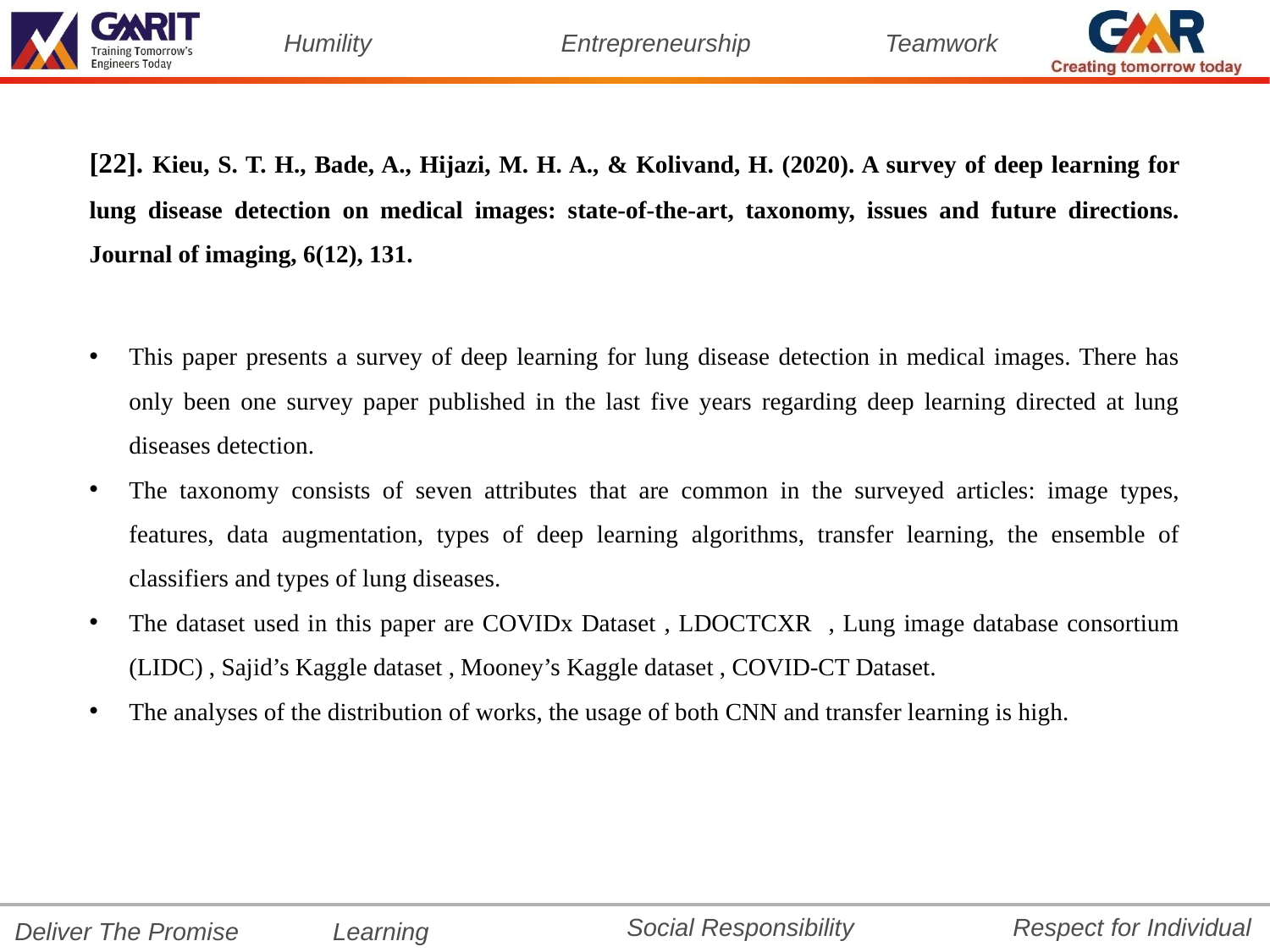

[22]. Kieu, S. T. H., Bade, A., Hijazi, M. H. A., & Kolivand, H. (2020). A survey of deep learning for lung disease detection on medical images: state-of-the-art, taxonomy, issues and future directions. Journal of imaging, 6(12), 131.
This paper presents a survey of deep learning for lung disease detection in medical images. There has only been one survey paper published in the last five years regarding deep learning directed at lung diseases detection.
The taxonomy consists of seven attributes that are common in the surveyed articles: image types, features, data augmentation, types of deep learning algorithms, transfer learning, the ensemble of classifiers and types of lung diseases.
The dataset used in this paper are COVIDx Dataset , LDOCTCXR  , Lung image database consortium (LIDC) , Sajid’s Kaggle dataset , Mooney’s Kaggle dataset , COVID-CT Dataset.
The analyses of the distribution of works, the usage of both CNN and transfer learning is high.